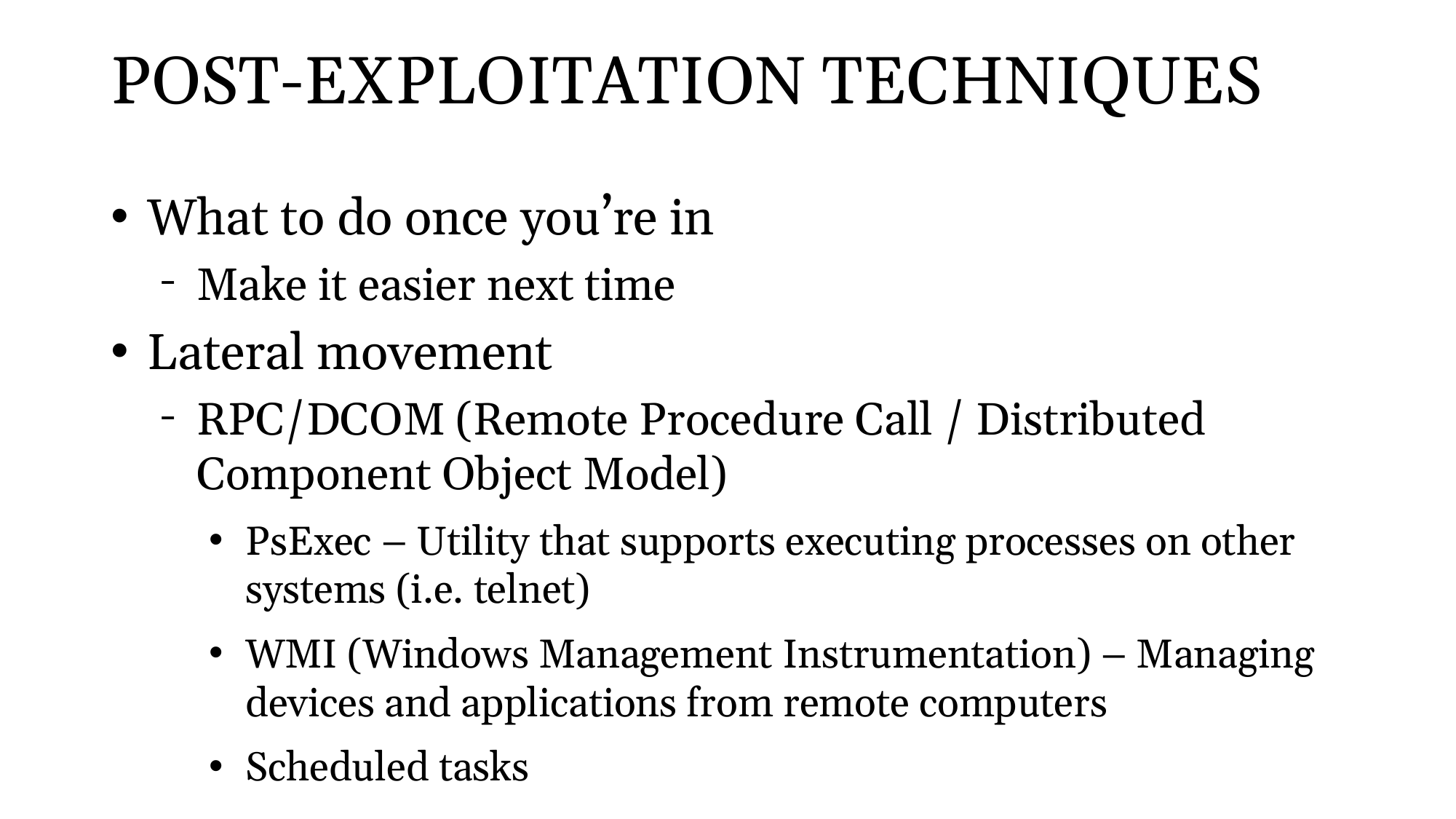

# POST-EXPLOITATION TECHNIQUES
What to do once you’re in
Make it easier next time
Lateral movement
RPC/DCOM (Remote Procedure Call / Distributed Component Object Model)
PsExec – Utility that supports executing processes on other systems (i.e. telnet)
WMI (Windows Management Instrumentation) – Managing devices and applications from remote computers
Scheduled tasks